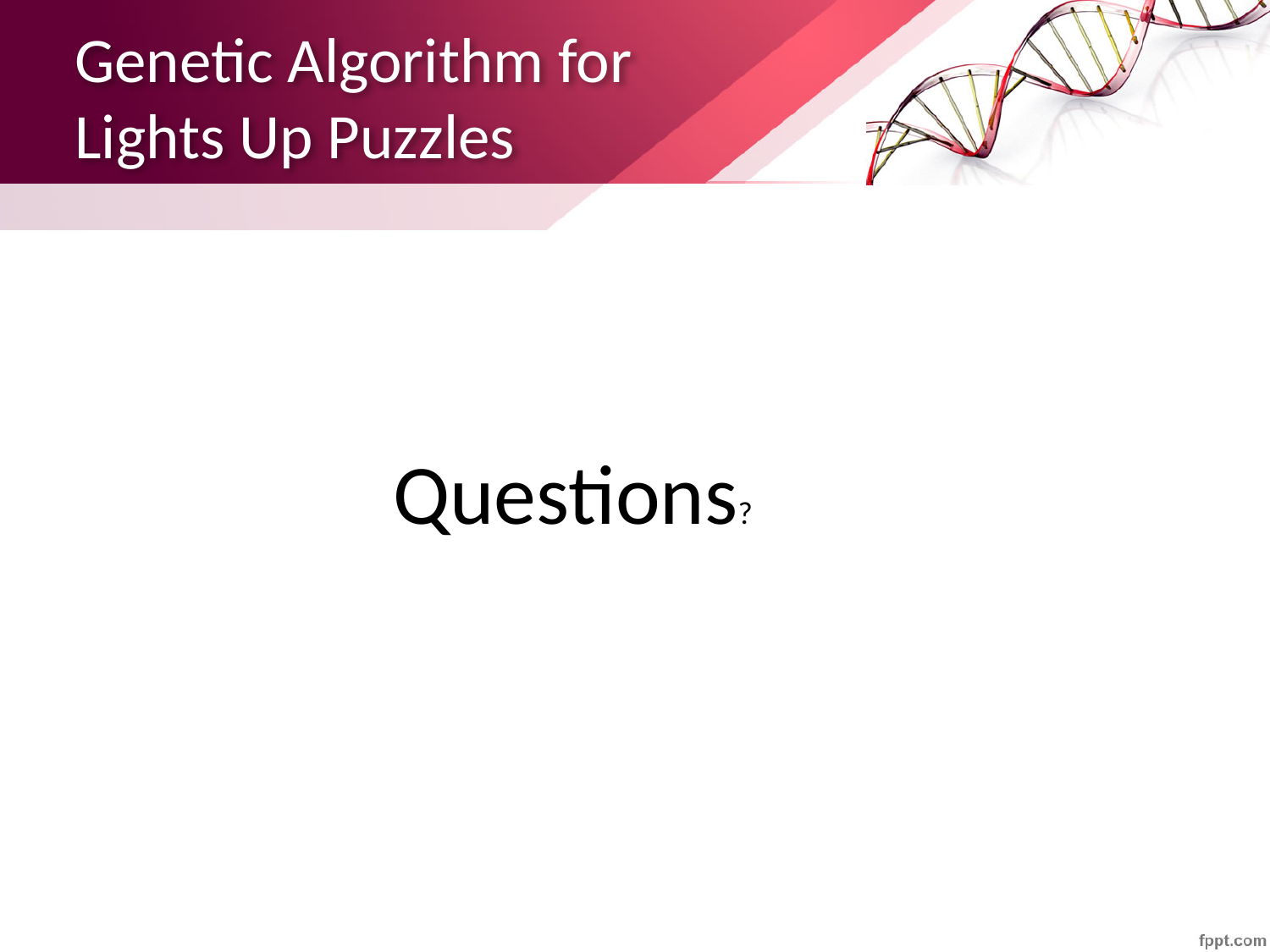

# Genetic Algorithm for Lights Up Puzzles
Questions?